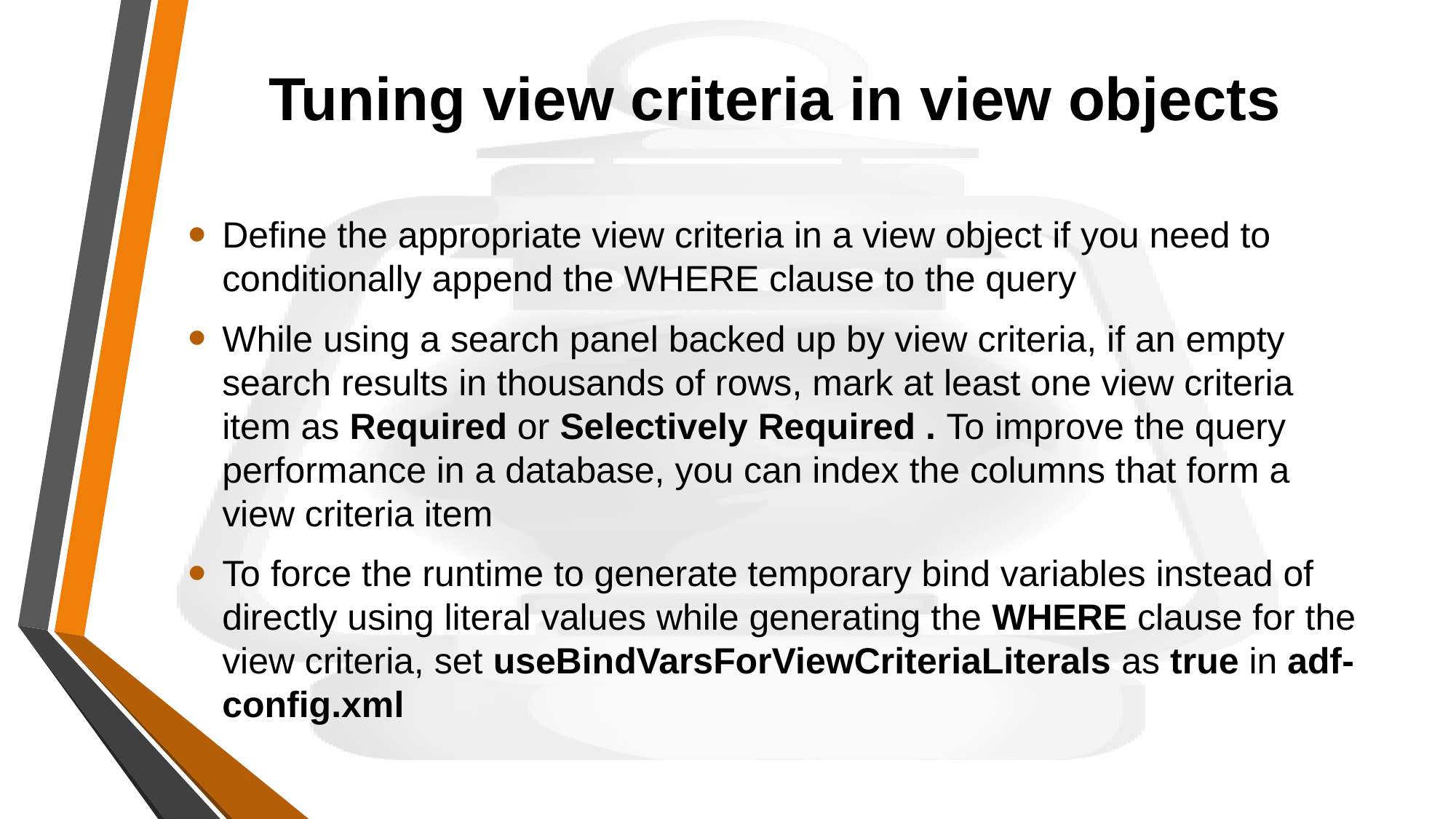

# Tuning view criteria in view objects
Define the appropriate view criteria in a view object if you need to conditionally append the WHERE clause to the query
While using a search panel backed up by view criteria, if an empty search results in thousands of rows, mark at least one view criteria item as Required or Selectively Required . To improve the query performance in a database, you can index the columns that form a view criteria item
To force the runtime to generate temporary bind variables instead of directly using literal values while generating the WHERE clause for the view criteria, set useBindVarsForViewCriteriaLiterals as true in adf-config.xml